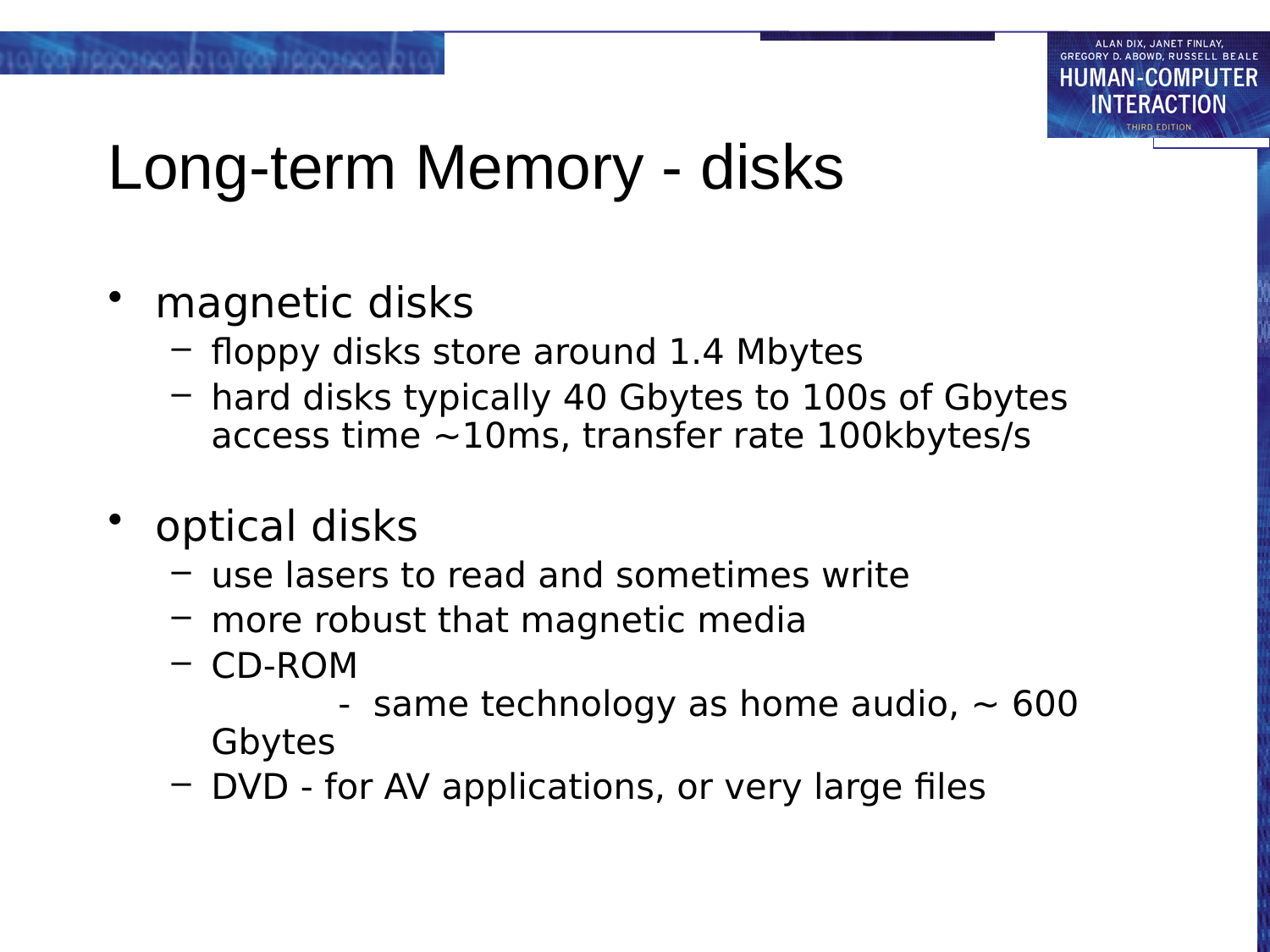

# Long-term Memory - disks
magnetic disks
floppy disks store around 1.4 Mbytes
hard disks typically 40 Gbytes to 100s of Gbytes
access time ~10ms, transfer rate 100kbytes/s

optical disks
use lasers to read and sometimes write
more robust that magnetic media
CD-ROM
	-  same technology as home audio, ~ 600 Gbytes
DVD - for AV applications, or very large files